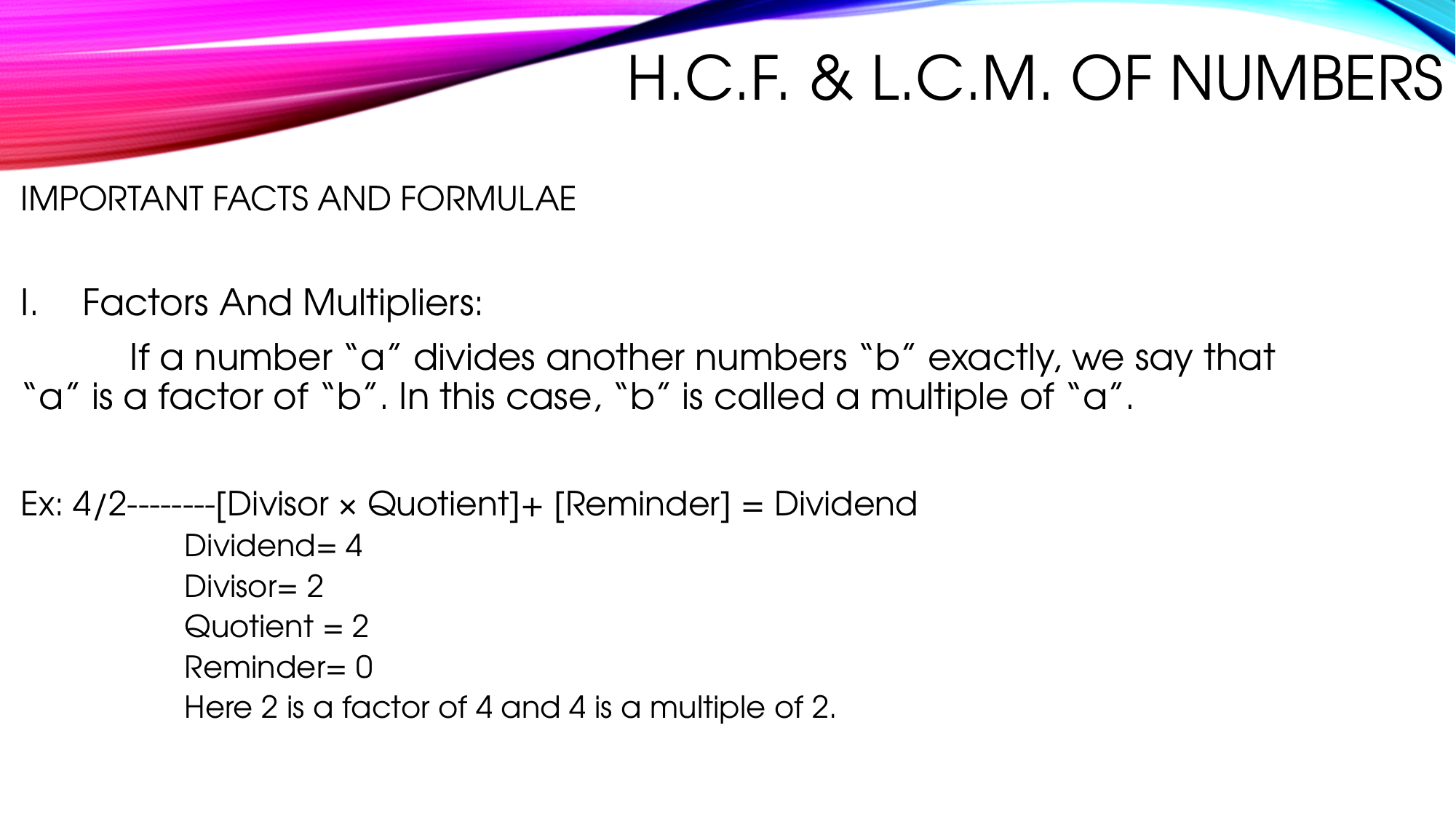

# H.C.F. & L.C.M. of NUMBERS
IMPORTANT FACTS AND FORMULAE

Factors And Multipliers:
	If a number “a” divides another numbers “b” exactly, we say that “a” is a factor of “b”. In this case, “b” is called a multiple of “a”.

Ex: 4/2--------[Divisor × Quotient]+ [Reminder] = Dividend
Dividend= 4
Divisor= 2
Quotient = 2
Reminder= 0
Here 2 is a factor of 4 and 4 is a multiple of 2.